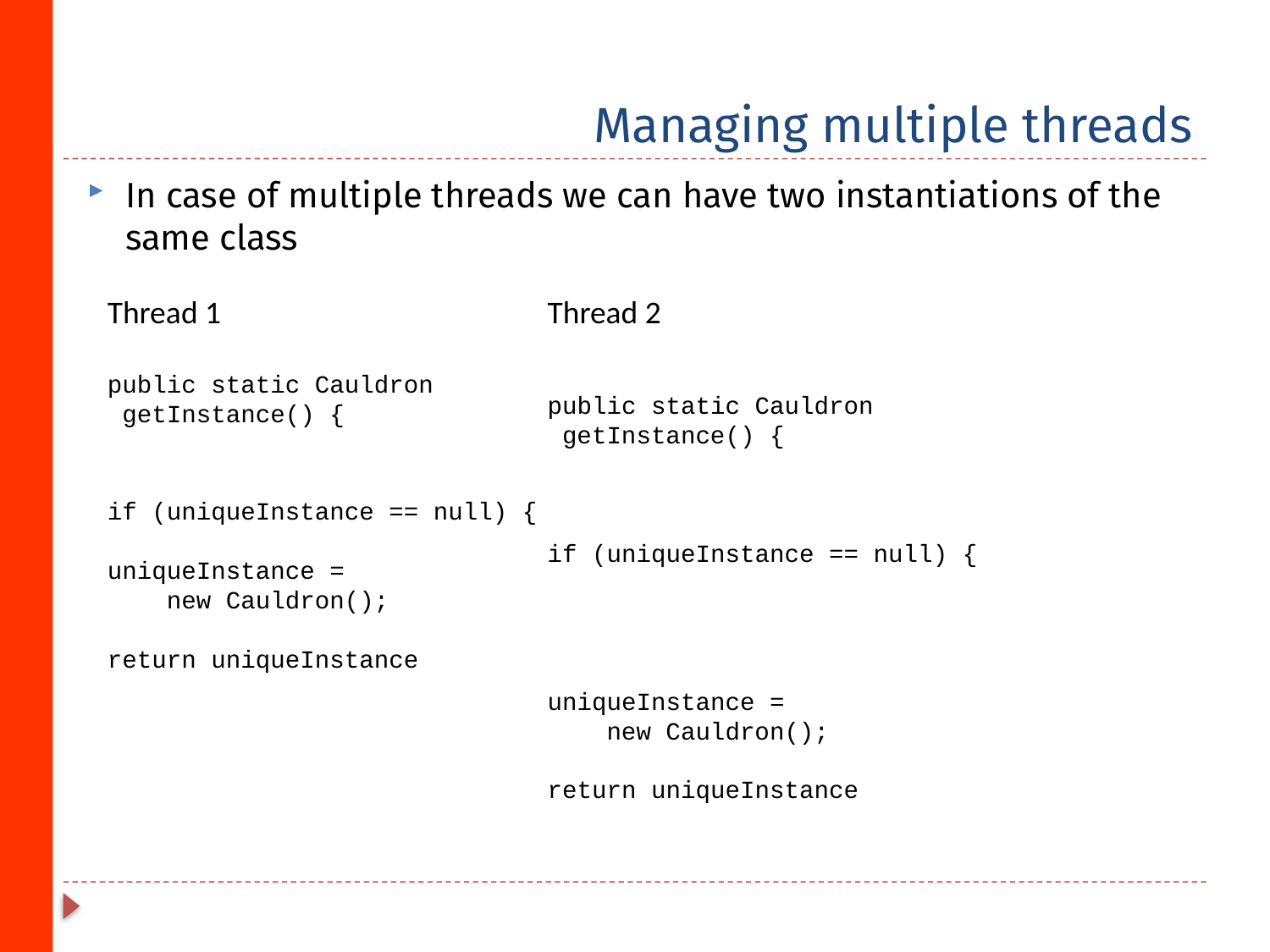

# Managing multiple threads
In case of multiple threads we can have two instantiations of the same class
Thread 1

public static Cauldron
 getInstance() {

if (uniqueInstance == null) {

uniqueInstance =
    new Cauldron();

return uniqueInstance

Thread 2

public static Cauldron
 getInstance() {

if (uniqueInstance == null) {

uniqueInstance =
    new Cauldron();

return uniqueInstance